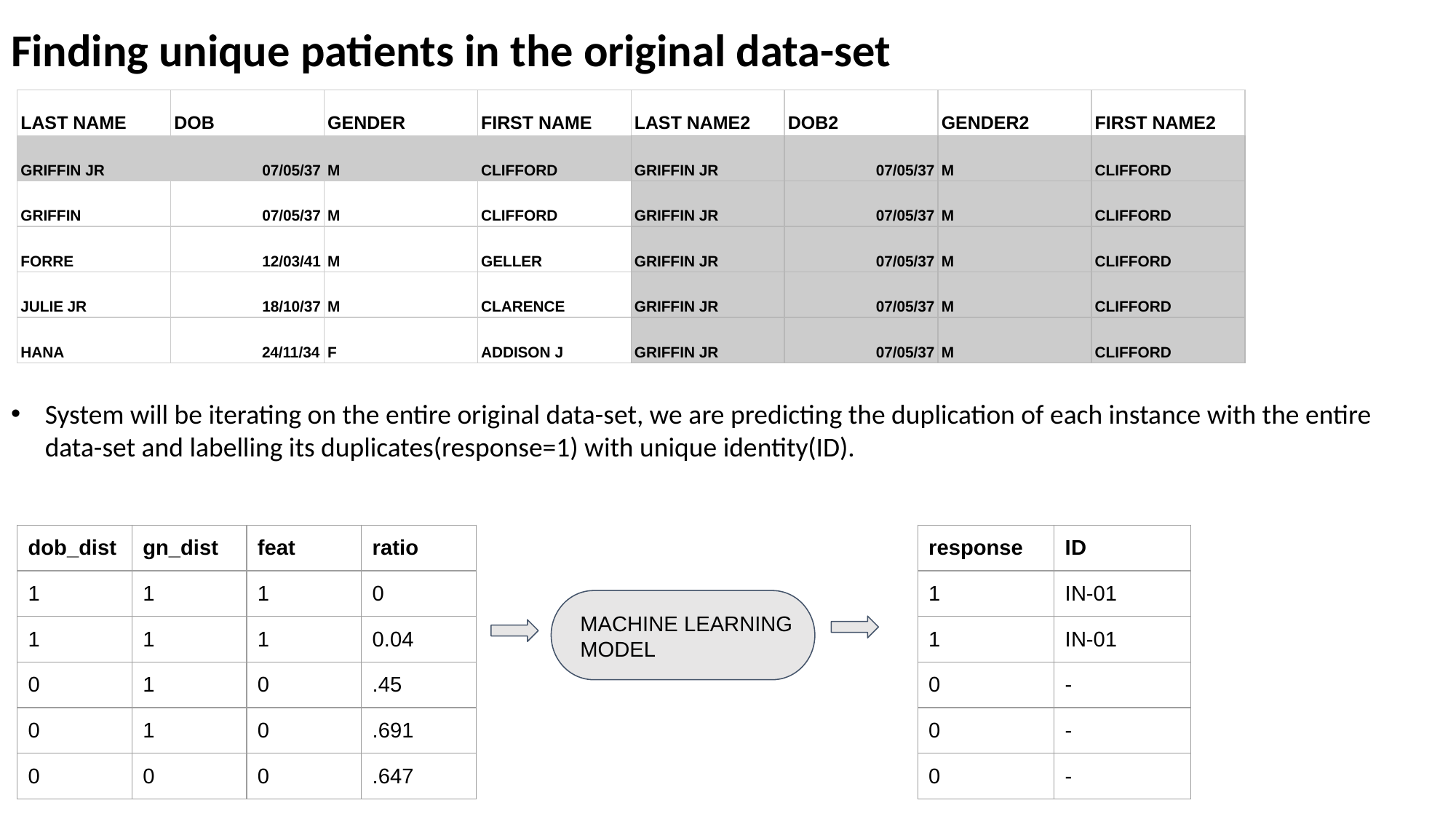

# Finding unique patients in the original data-set

| LAST NAME | DOB | GENDER | FIRST NAME | LAST NAME2 | DOB2 | GENDER2 | FIRST NAME2 |
| --- | --- | --- | --- | --- | --- | --- | --- |
| GRIFFIN JR | 07/05/37 | M | CLIFFORD | GRIFFIN JR | 07/05/37 | M | CLIFFORD |
| GRIFFIN | 07/05/37 | M | CLIFFORD | GRIFFIN JR | 07/05/37 | M | CLIFFORD |
| FORRE | 12/03/41 | M | GELLER | GRIFFIN JR | 07/05/37 | M | CLIFFORD |
| JULIE JR | 18/10/37 | M | CLARENCE | GRIFFIN JR | 07/05/37 | M | CLIFFORD |
| HANA | 24/11/34 | F | ADDISON J | GRIFFIN JR | 07/05/37 | M | CLIFFORD |
System will be iterating on the entire original data-set, we are predicting the duplication of each instance with the entire data-set and labelling its duplicates(response=1) with unique identity(ID).
| dob\_dist | gn\_dist | feat | ratio |
| --- | --- | --- | --- |
| 1 | 1 | 1 | 0 |
| 1 | 1 | 1 | 0.04 |
| 0 | 1 | 0 | .45 |
| 0 | 1 | 0 | .691 |
| 0 | 0 | 0 | .647 |
| response | ID |
| --- | --- |
| 1 | IN-01 |
| 1 | IN-01 |
| 0 | - |
| 0 | - |
| 0 | - |

MACHINE LEARNING
MODEL